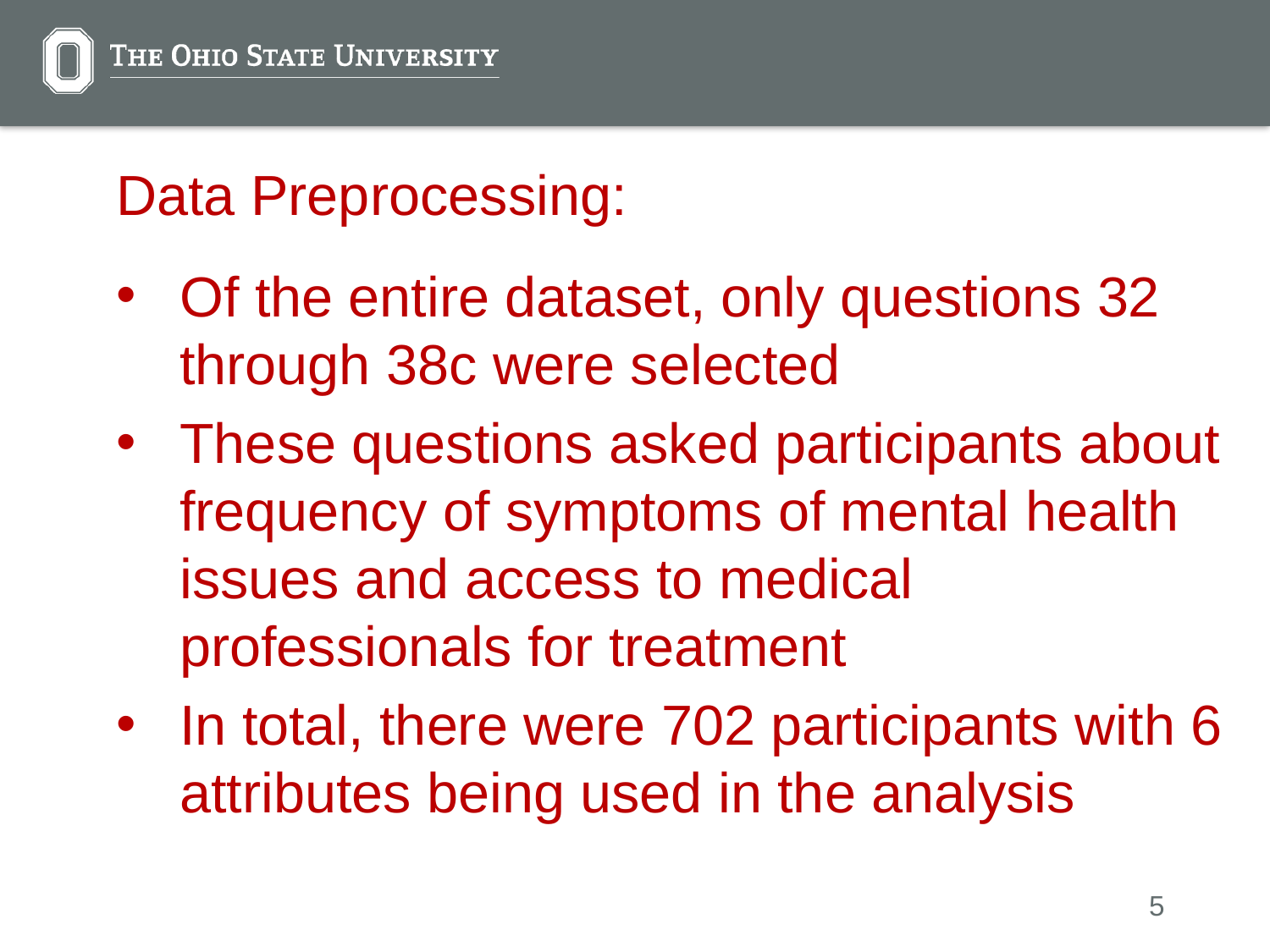

Data Preprocessing:
Of the entire dataset, only questions 32 through 38c were selected
These questions asked participants about frequency of symptoms of mental health issues and access to medical professionals for treatment
In total, there were 702 participants with 6 attributes being used in the analysis